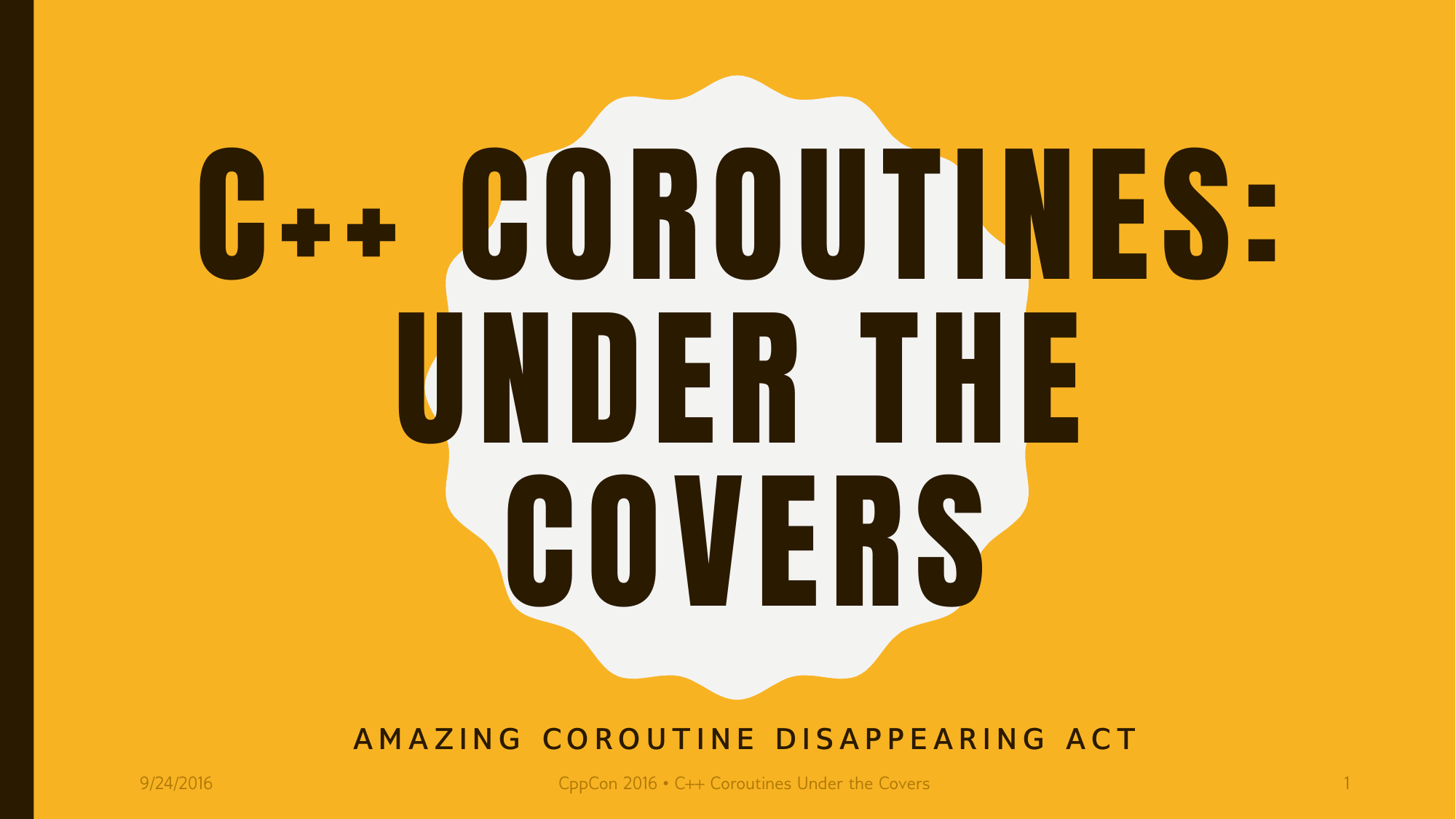

BFF
# C++ Coroutines: Under the covers
Amazing coroutine disappearing act
9/24/2016
CppCon 2016 • C++ Coroutines Under the Covers
1